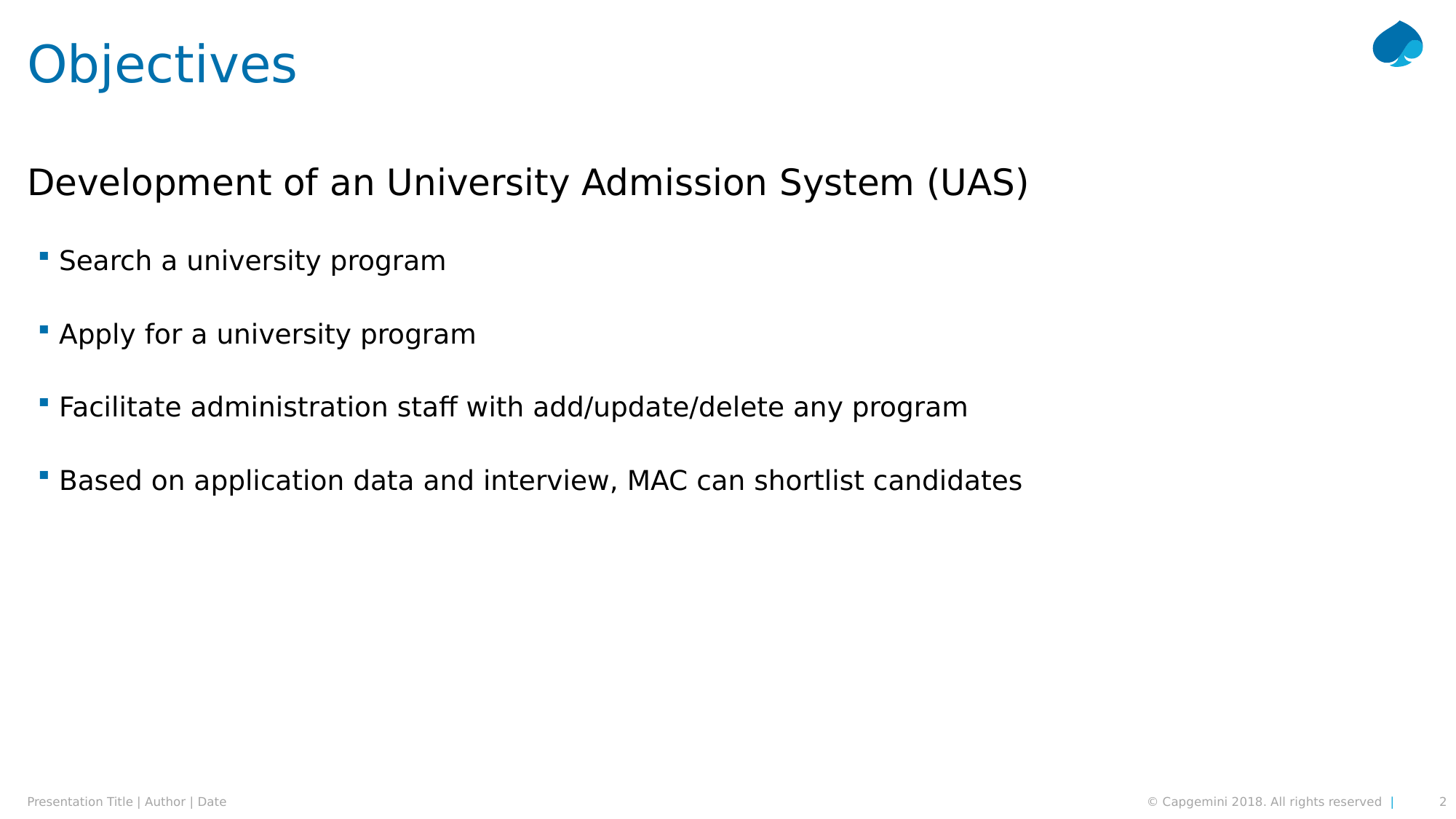

# Objectives
Development of an University Admission System (UAS)
Search a university program
Apply for a university program
Facilitate administration staff with add/update/delete any program
Based on application data and interview, MAC can shortlist candidates